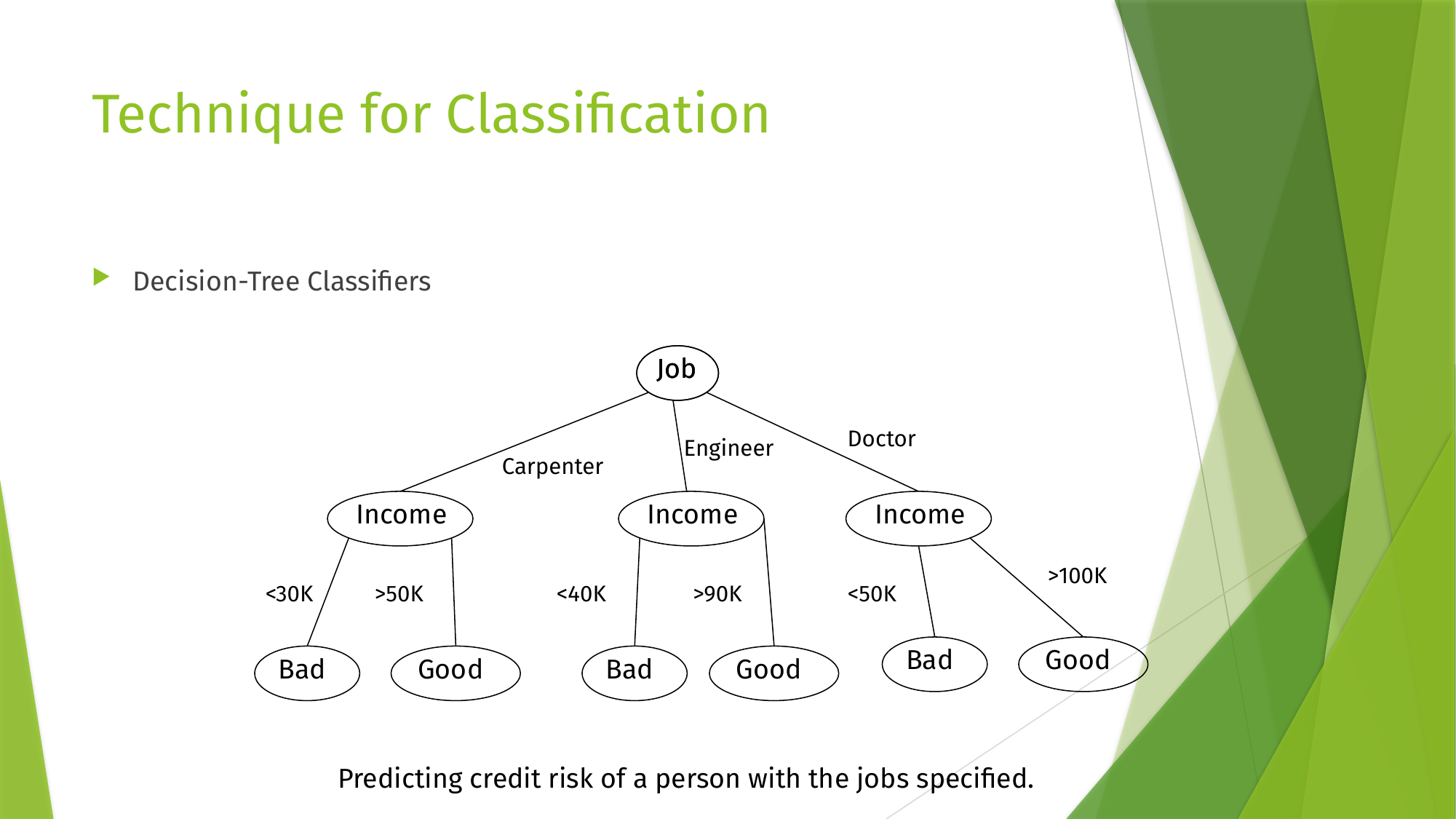

# Technique for Classification
Decision-Tree Classifiers

Job

Job
Doctor
Engineer
Carpenter

Income

Income

Income
>100K
<30K
>50K
<40K
>90K
<50K

Bad

Good

Bad

Good

Bad

Good
Predicting credit risk of a person with the jobs specified.